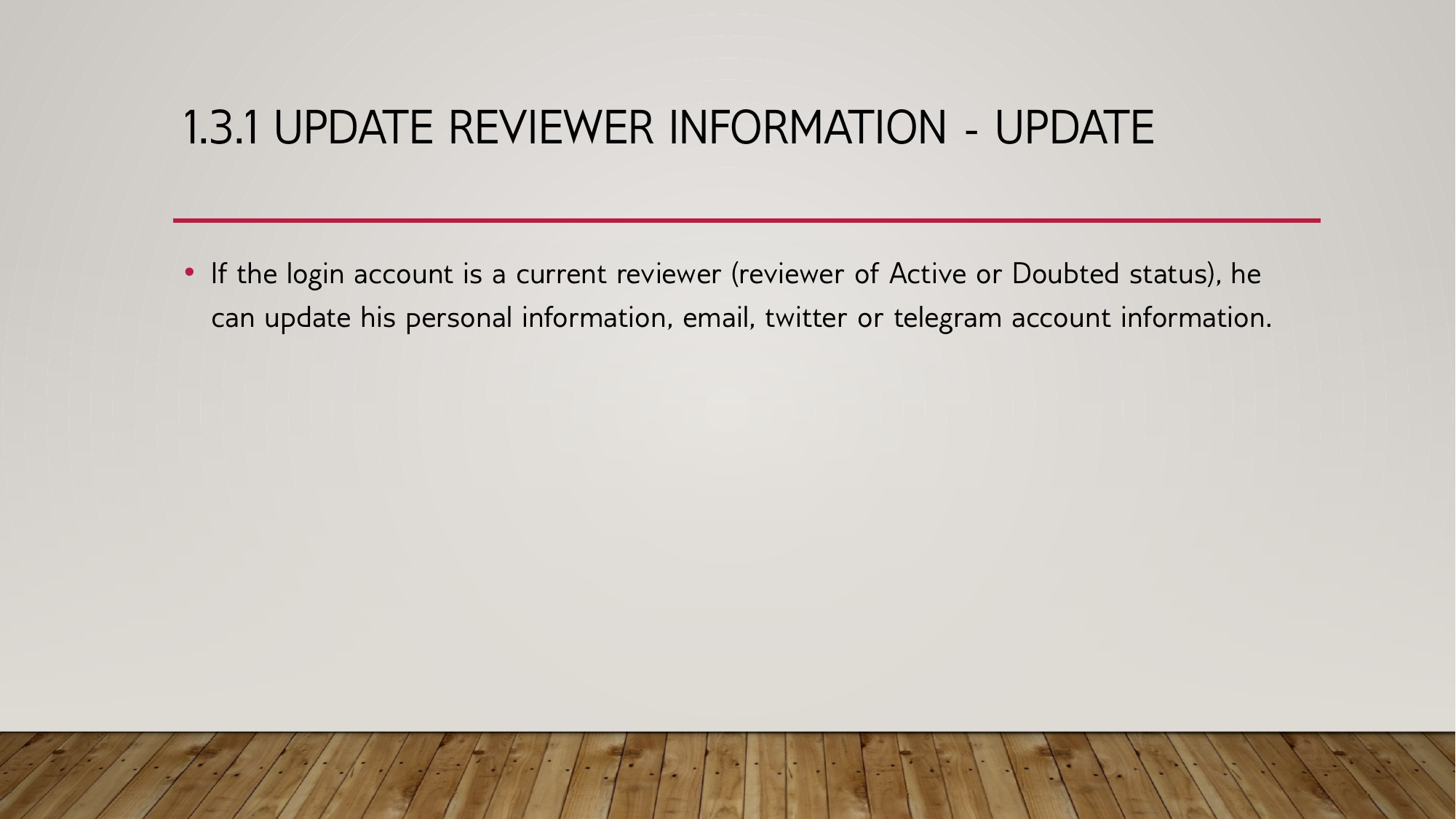

# 1.3.1 Update reviewer information - update
If the login account is a current reviewer (reviewer of Active or Doubted status), he can update his personal information, email, twitter or telegram account information.